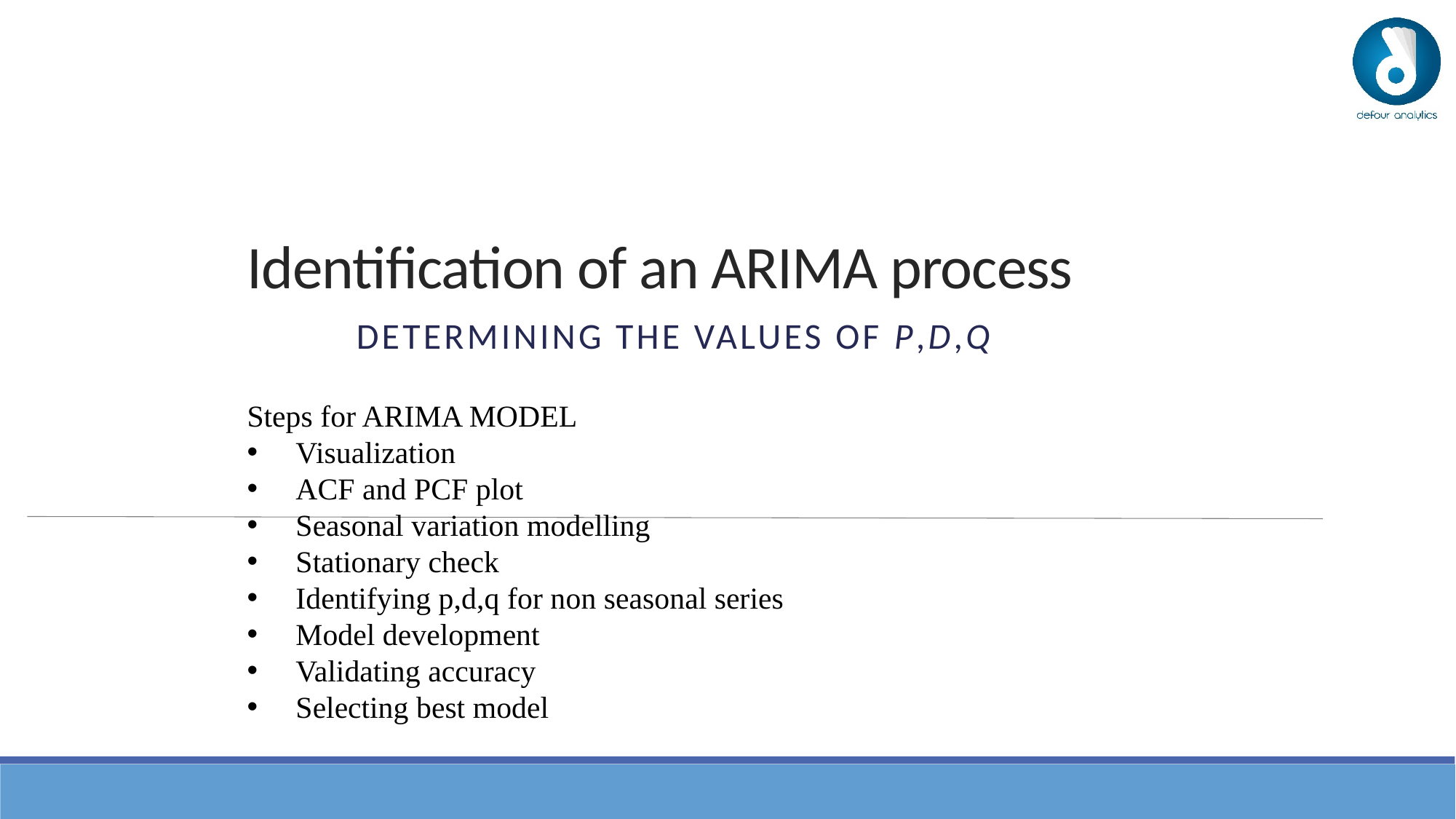

# Identification of an ARIMA process
Determining the values of p,d,q
Steps for ARIMA MODEL
 Visualization
 ACF and PCF plot
 Seasonal variation modelling
 Stationary check
 Identifying p,d,q for non seasonal series
 Model development
 Validating accuracy
 Selecting best model